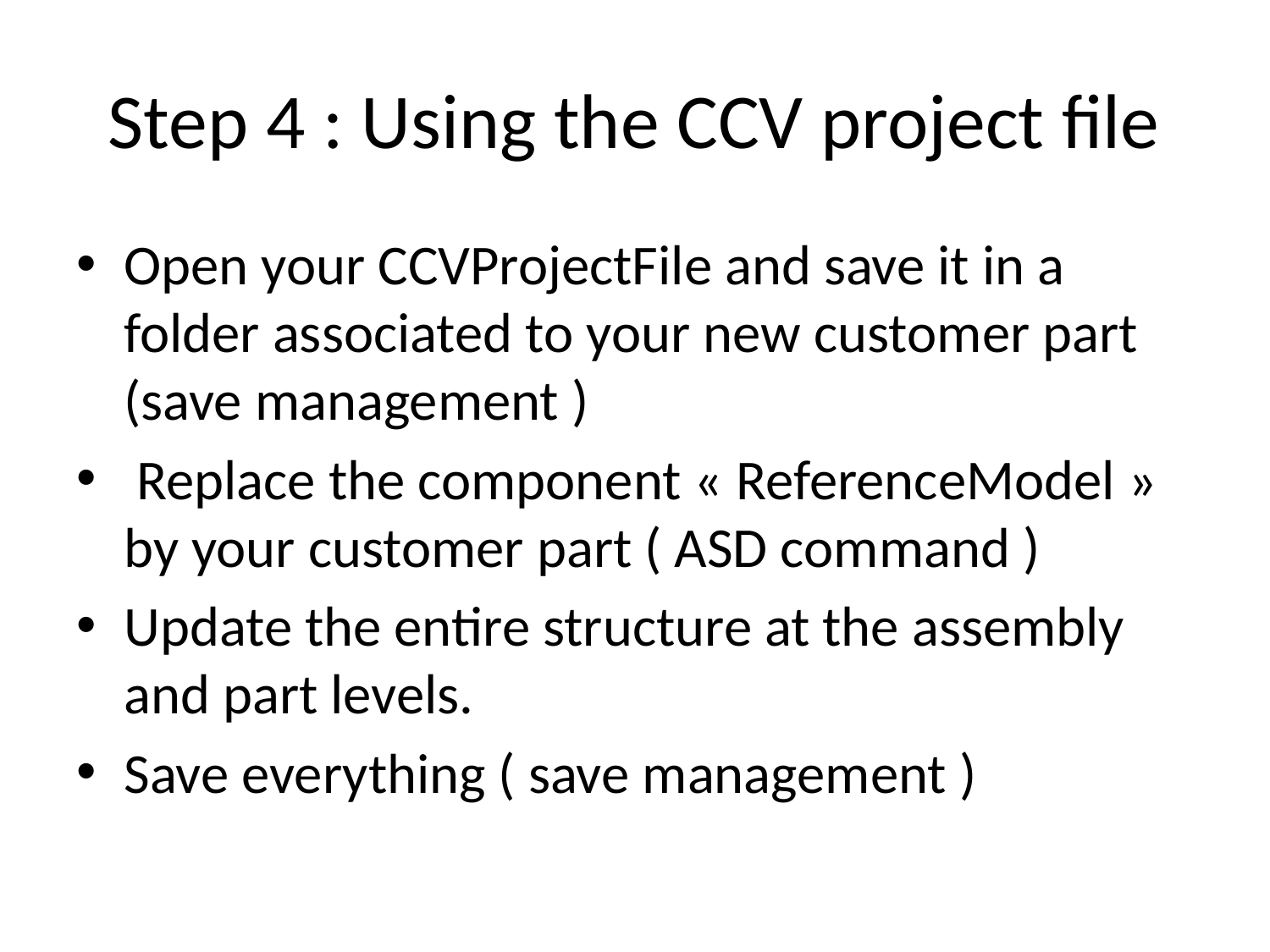

# Step 4 : Using the CCV project file
Open your CCVProjectFile and save it in a folder associated to your new customer part (save management )
 Replace the component « ReferenceModel » by your customer part ( ASD command )
Update the entire structure at the assembly and part levels.
Save everything ( save management )